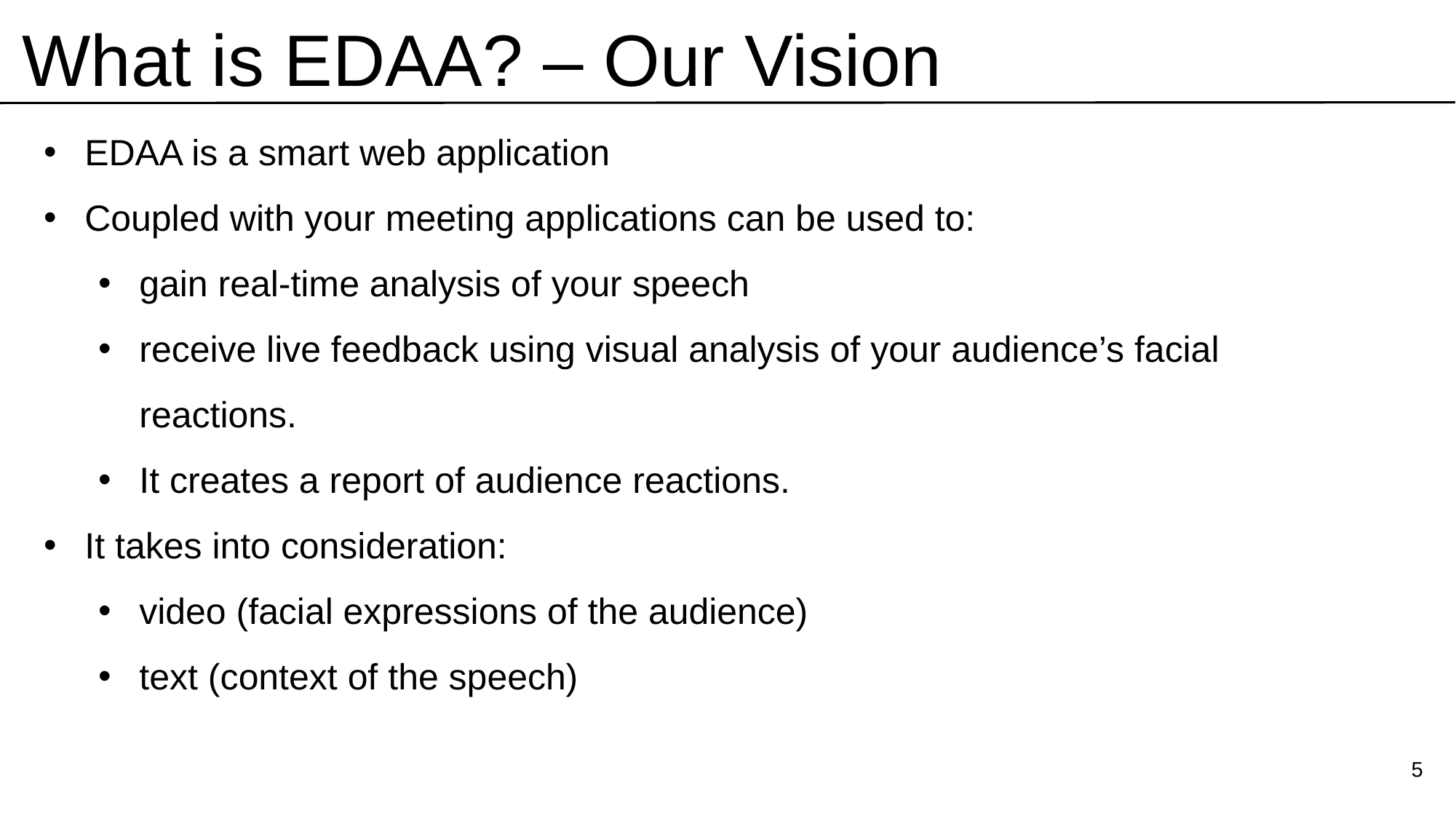

What is EDAA? – Our Vision
EDAA is a smart web application
Coupled with your meeting applications can be used to:
gain real-time analysis of your speech
receive live feedback using visual analysis of your audience’s facial reactions.
It creates a report of audience reactions.
It takes into consideration:
video (facial expressions of the audience)
text (context of the speech)

5